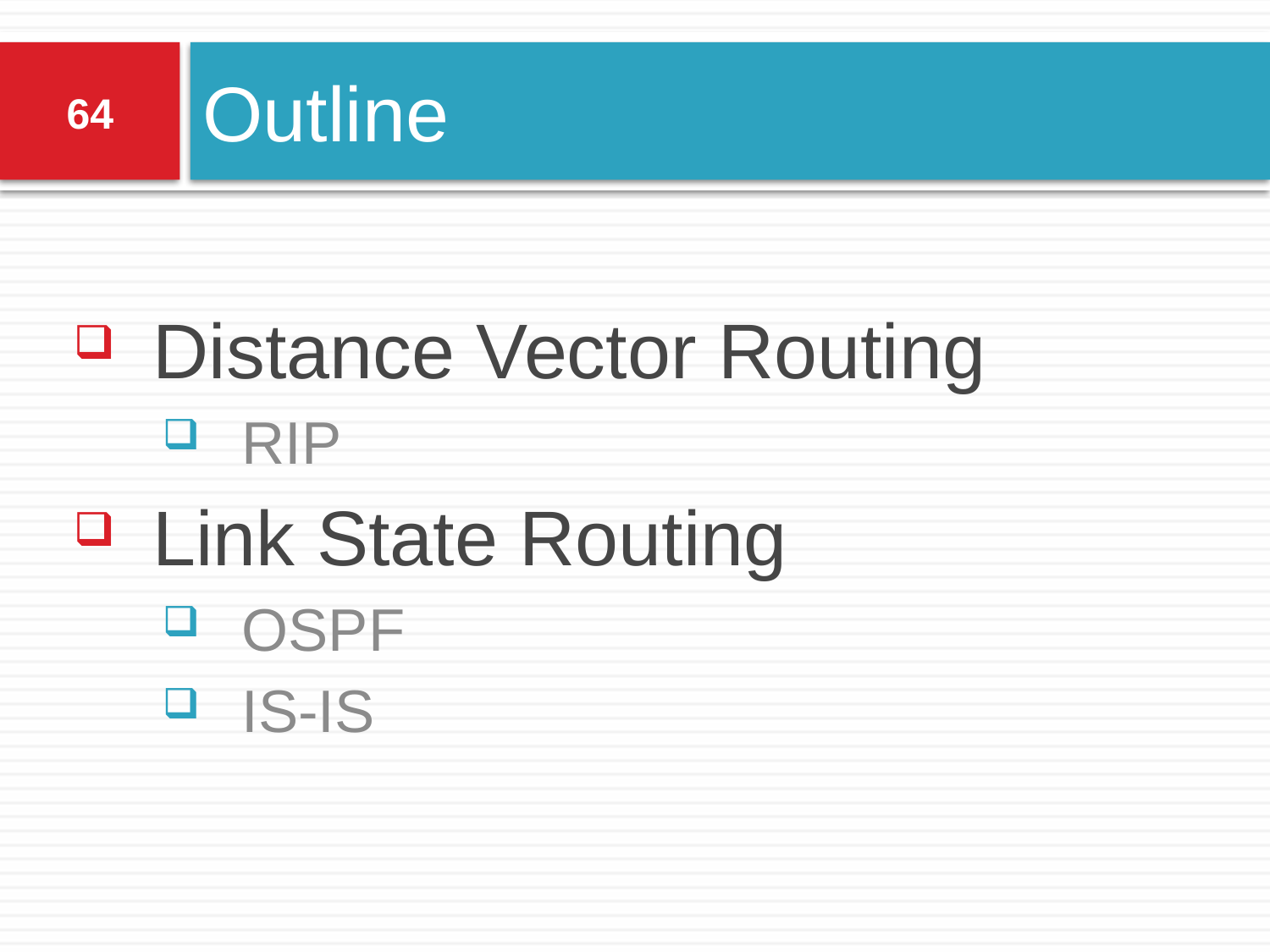

# Outline
64
Distance Vector Routing
RIP
Link State Routing
OSPF
IS-IS